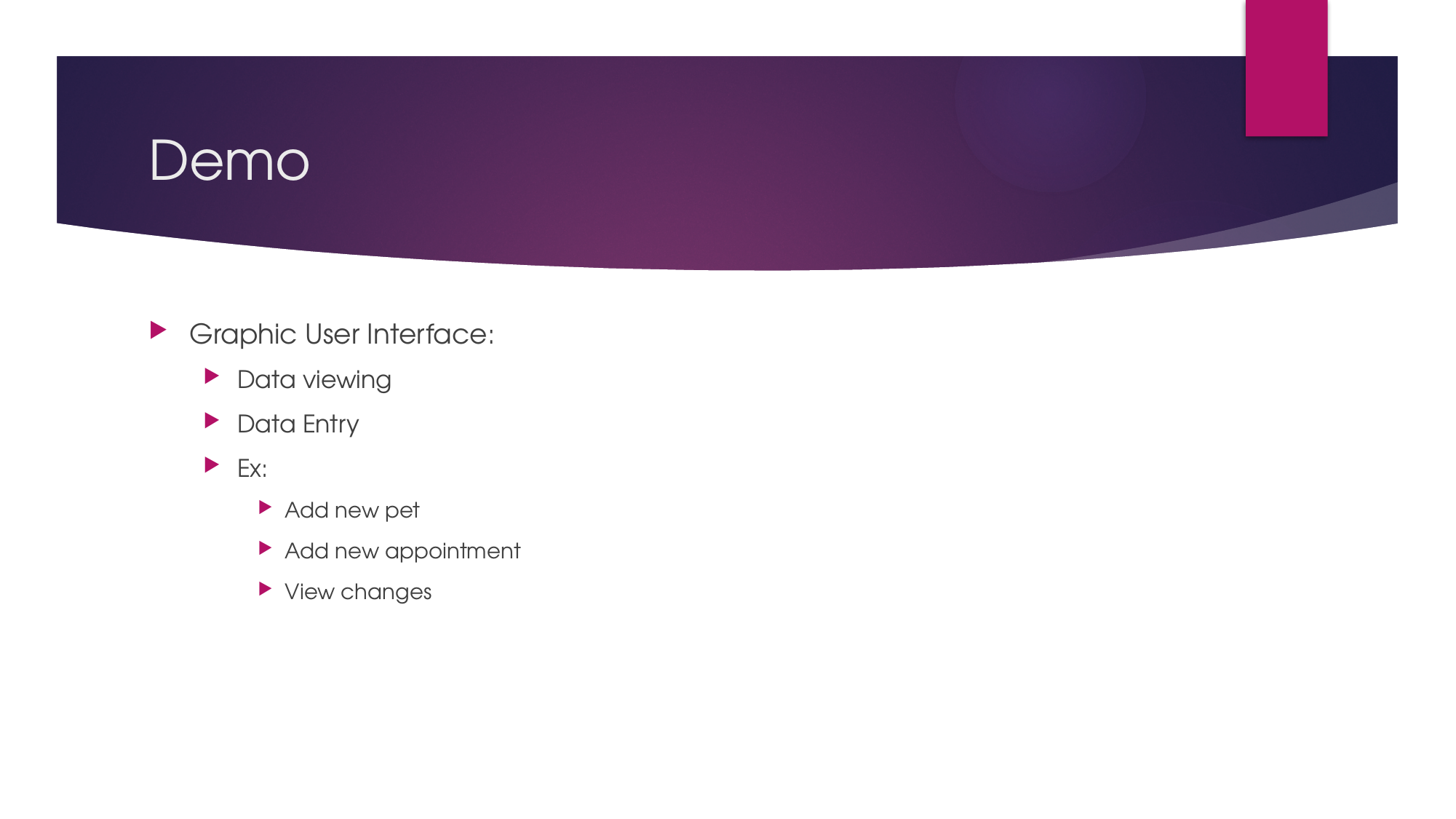

# Demo
Graphic User Interface:
Data viewing
Data Entry
Ex:
Add new pet
Add new appointment
View changes